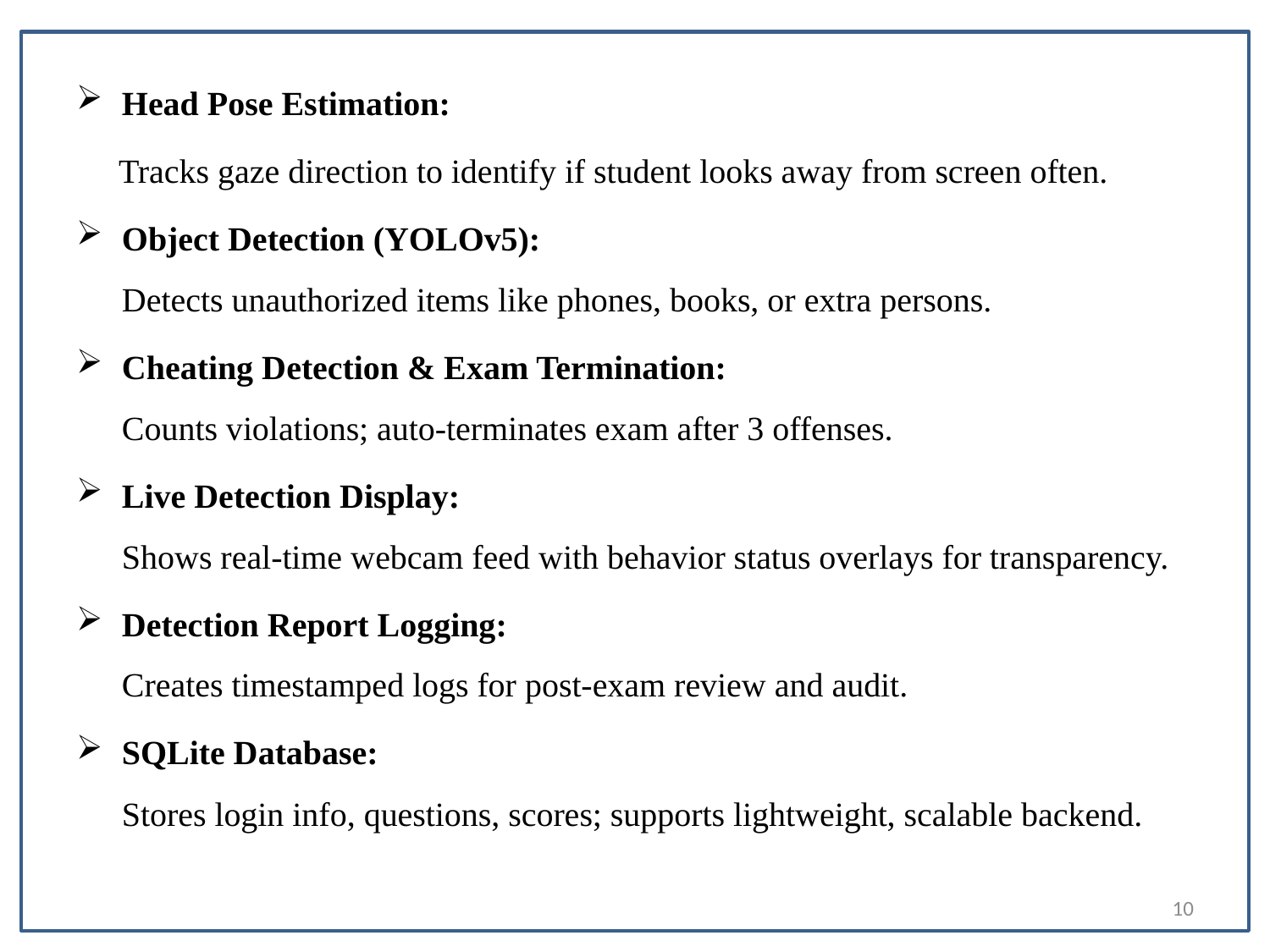

Head Pose Estimation:
     Tracks gaze direction to identify if student looks away from screen often.
Object Detection (YOLOv5):
Detects unauthorized items like phones, books, or extra persons.
Cheating Detection & Exam Termination:
Counts violations; auto-terminates exam after 3 offenses.
Live Detection Display:
Shows real-time webcam feed with behavior status overlays for transparency.
Detection Report Logging:
Creates timestamped logs for post-exam review and audit.
SQLite Database:
Stores login info, questions, scores; supports lightweight, scalable backend.

10